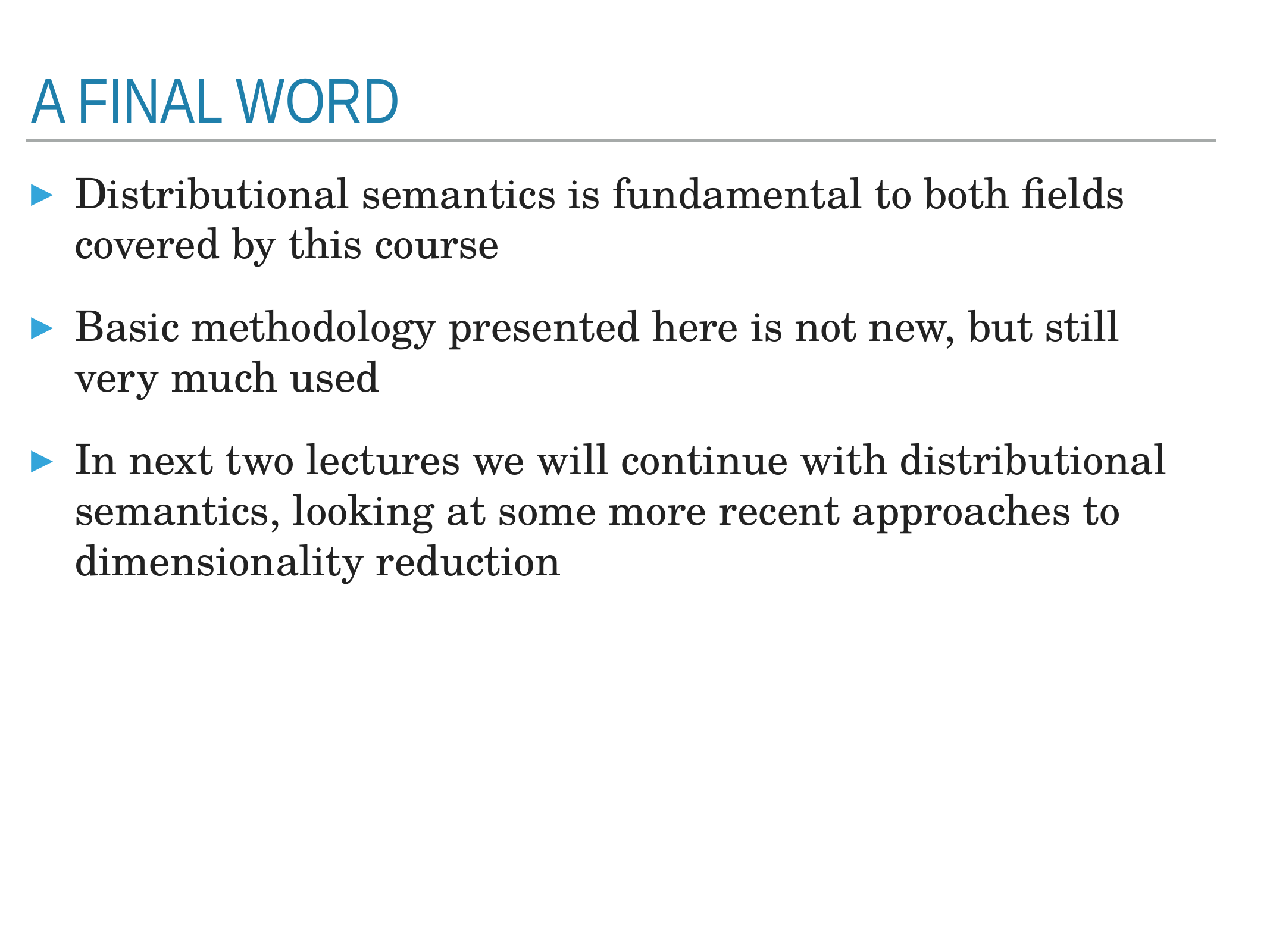

# A final Word
Distributional semantics is fundamental to both fields covered by this course
Basic methodology presented here is not new, but still very much used
In next two lectures we will continue with distributional semantics, looking at some more recent approaches to dimensionality reduction